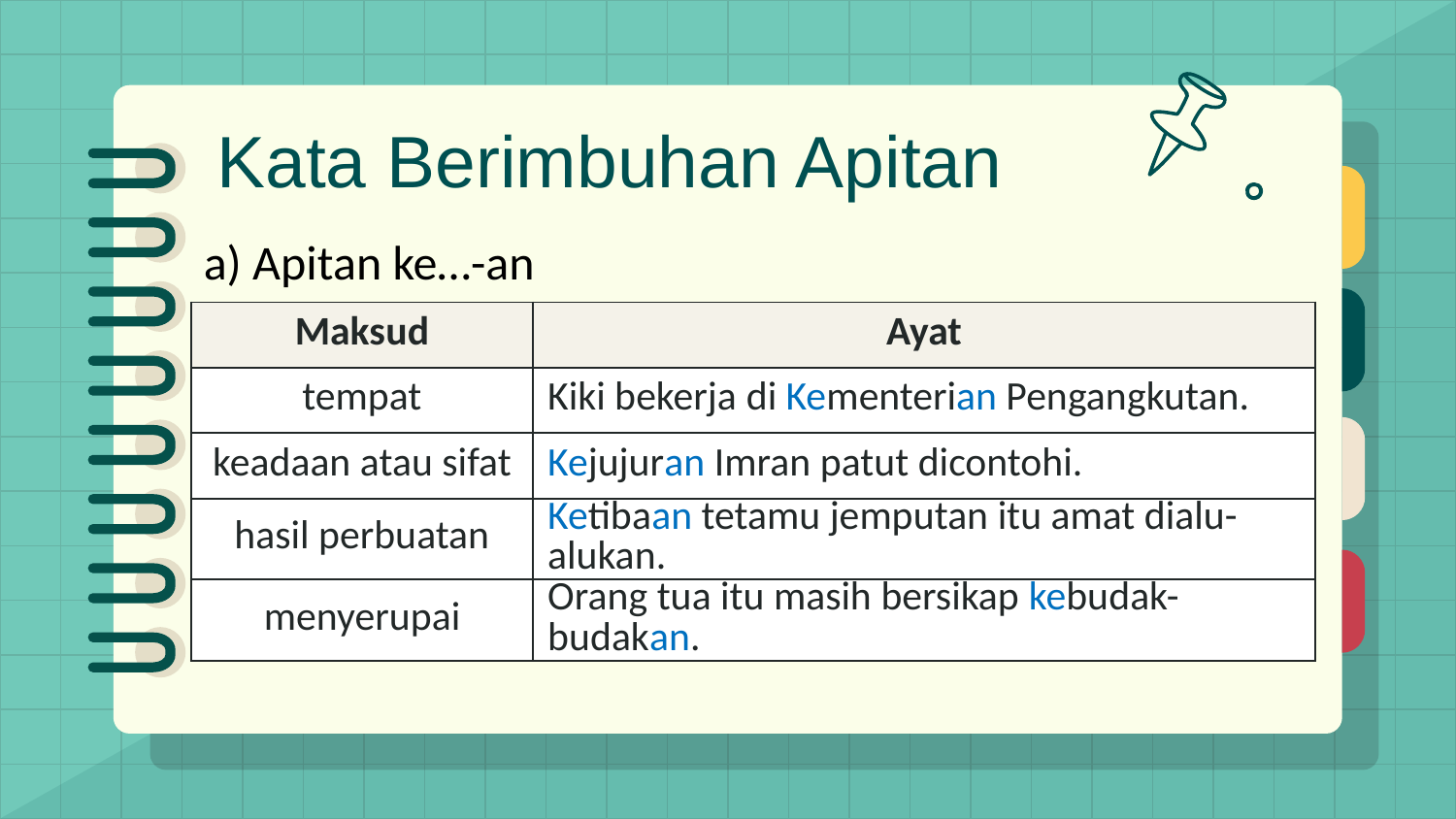

# Kata Berimbuhan Apitan

a) Apitan ke…-an

| Maksud | Ayat |
| --- | --- |
| tempat | Kiki bekerja di Kementerian Pengangkutan. |
| keadaan atau sifat | Kejujuran Imran patut dicontohi. |
| hasil perbuatan | Ketibaan tetamu jemputan itu amat dialu-alukan. |
| menyerupai | Orang tua itu masih bersikap kebudak-budakan. |